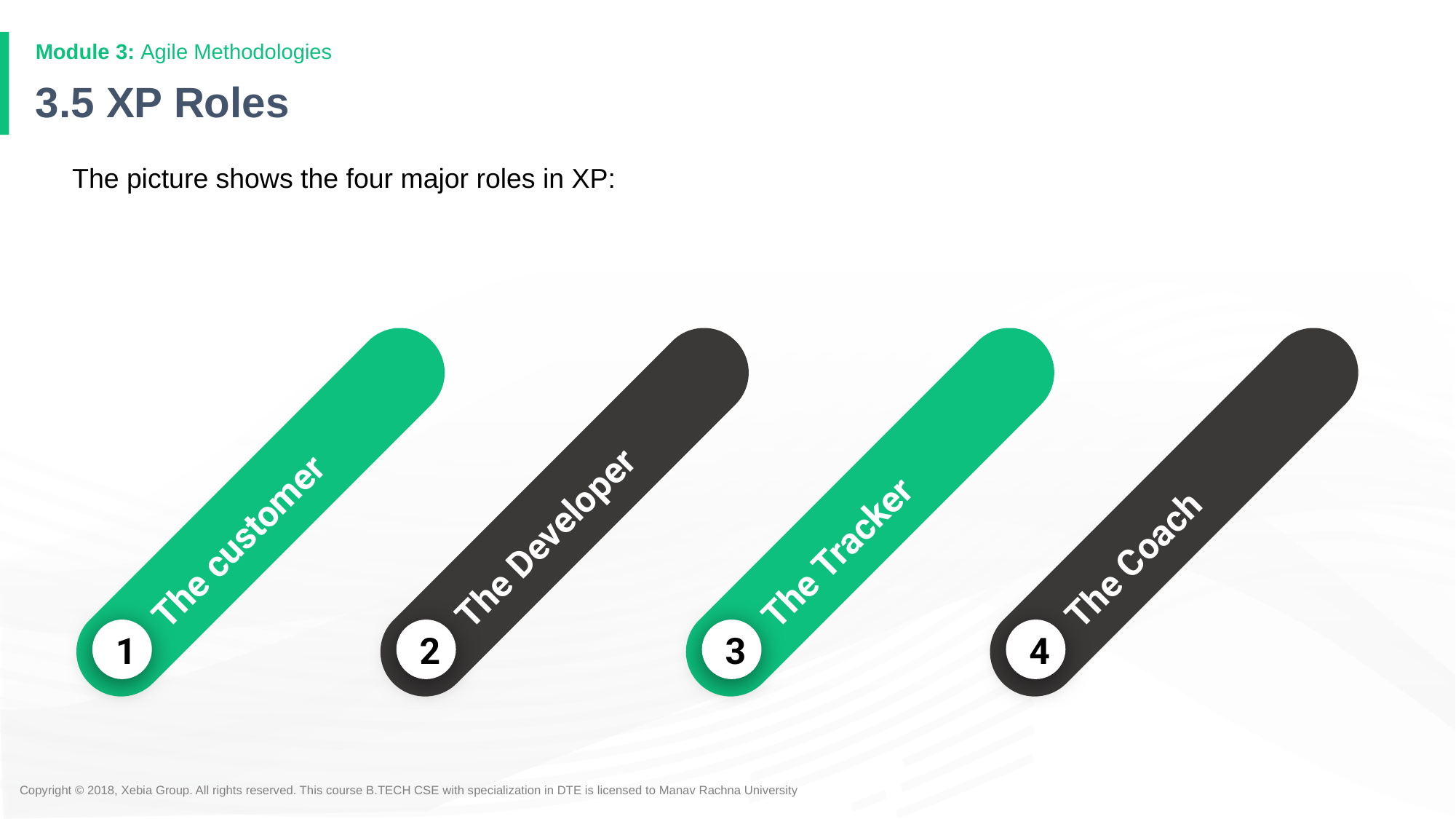

# 3.5 XP Roles
The picture shows the four major roles in XP:

The customer
1

The Developer
2

The Tracker
3

The Coach
4